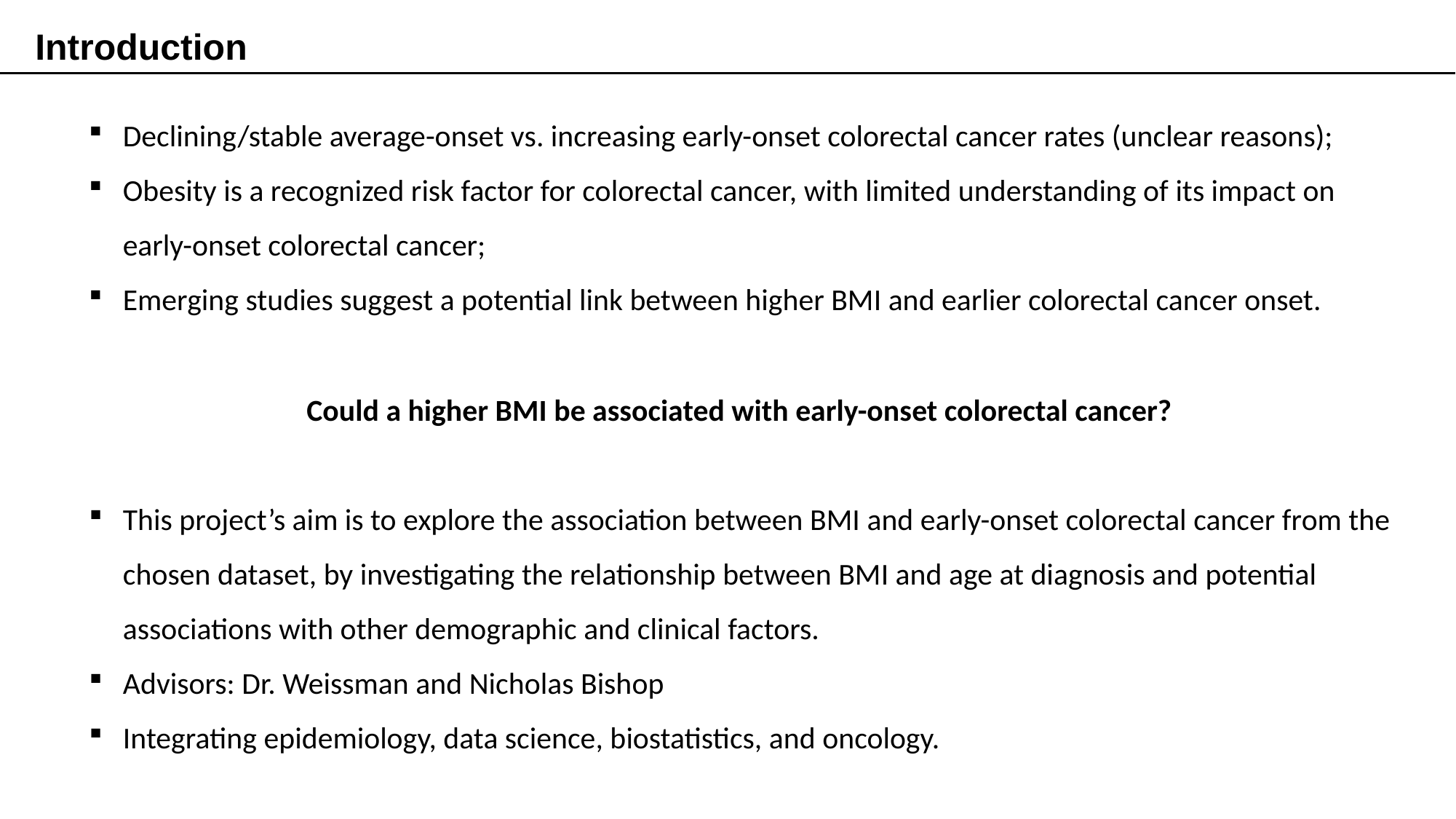

Introduction

Declining/stable average-onset vs. increasing early-onset colorectal cancer rates (unclear reasons);
Obesity is a recognized risk factor for colorectal cancer, with limited understanding of its impact on early-onset colorectal cancer;
Emerging studies suggest a potential link between higher BMI and earlier colorectal cancer onset.

Could a higher BMI be associated with early-onset colorectal cancer?

This project’s aim is to explore the association between BMI and early-onset colorectal cancer from the chosen dataset, by investigating the relationship between BMI and age at diagnosis and potential associations with other demographic and clinical factors.
Advisors: Dr. Weissman and Nicholas Bishop
Integrating epidemiology, data science, biostatistics, and oncology.